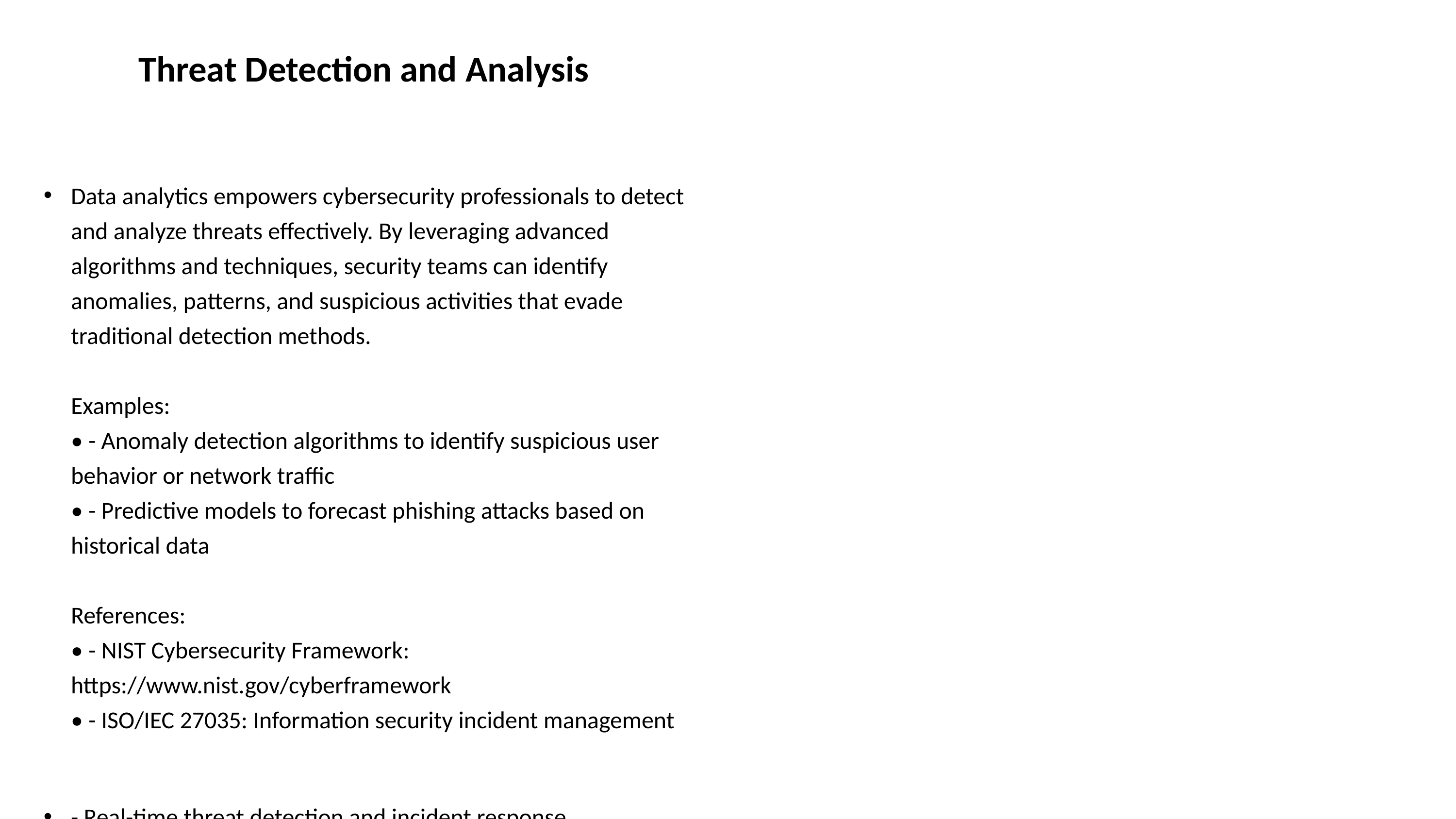

# Threat Detection and Analysis

Data analytics empowers cybersecurity professionals to detect and analyze threats effectively. By leveraging advanced algorithms and techniques, security teams can identify anomalies, patterns, and suspicious activities that evade traditional detection methods.
Examples:
• - Anomaly detection algorithms to identify suspicious user behavior or network traffic
• - Predictive models to forecast phishing attacks based on historical data
References:
• - NIST Cybersecurity Framework: https://www.nist.gov/cyberframework
• - ISO/IEC 27035: Information security incident management

- Real-time threat detection and incident response
- Retrospective analysis for root cause identification
- Predictive analytics for forecasting potential threats
- User behavior analytics for anomaly detection
- Network traffic analysis for intrusion detection